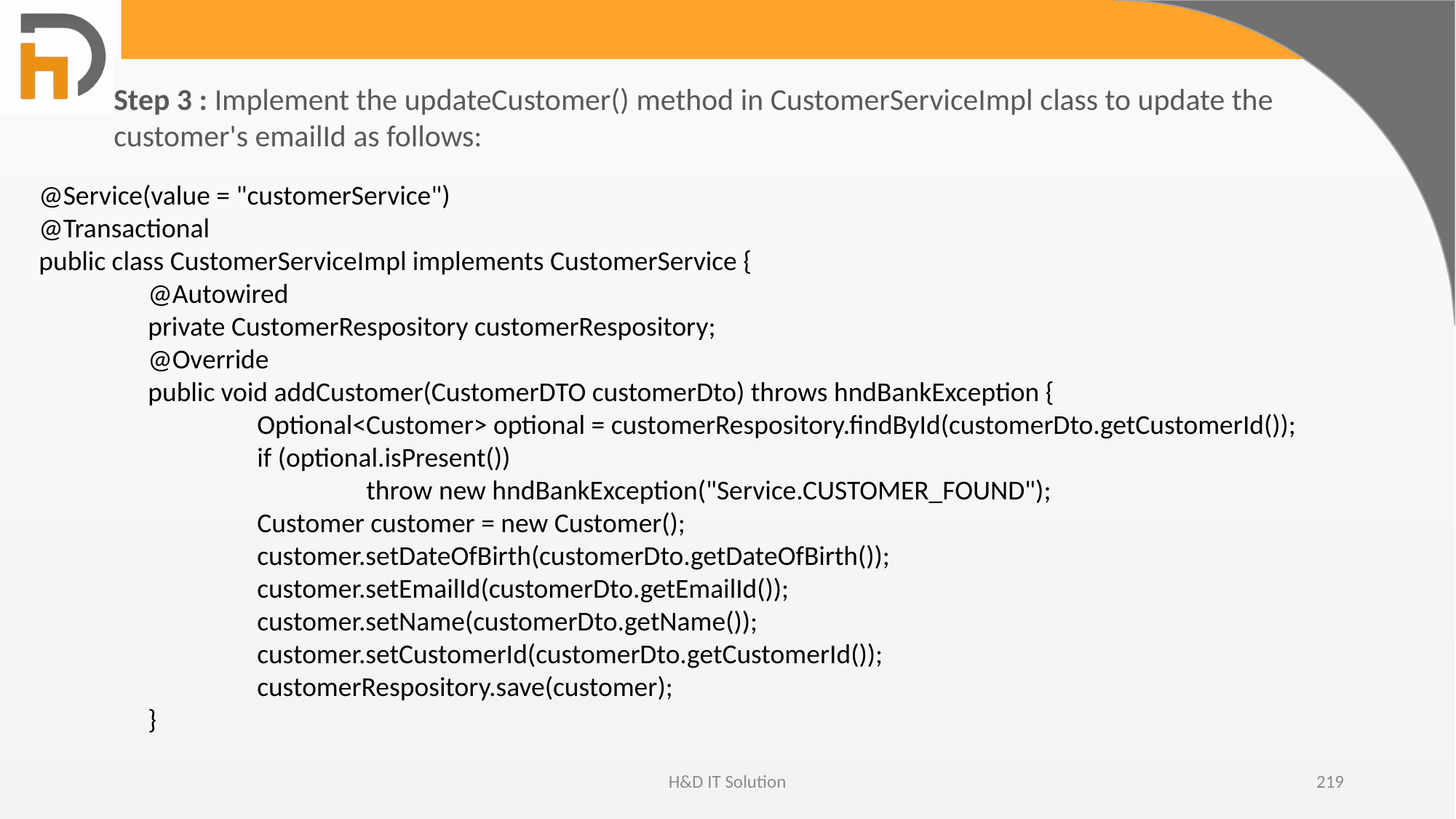

Step 3 : Implement the updateCustomer() method in CustomerServiceImpl class to update the customer's emailId as follows:
@Service(value = "customerService")
@Transactional
public class CustomerServiceImpl implements CustomerService {
	@Autowired
	private CustomerRespository customerRespository;
	@Override
	public void addCustomer(CustomerDTO customerDto) throws hndBankException {
		Optional<Customer> optional = customerRespository.findById(customerDto.getCustomerId());
		if (optional.isPresent())
			throw new hndBankException("Service.CUSTOMER_FOUND");
		Customer customer = new Customer();
		customer.setDateOfBirth(customerDto.getDateOfBirth());
		customer.setEmailId(customerDto.getEmailId());
		customer.setName(customerDto.getName());
		customer.setCustomerId(customerDto.getCustomerId());
		customerRespository.save(customer);
	}

H&D IT Solution
219